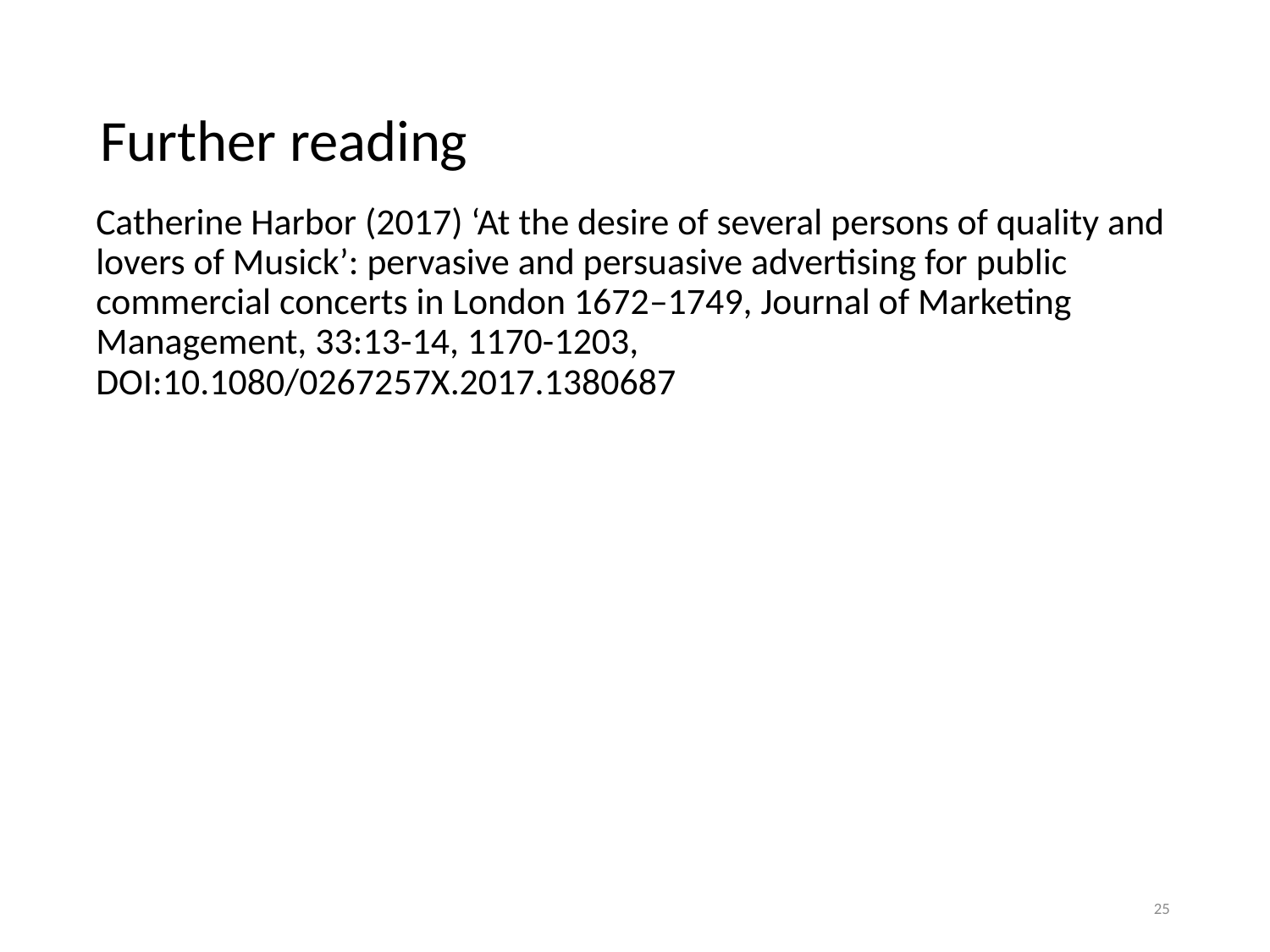

# Further reading
Catherine Harbor (2017) ‘At the desire of several persons of quality and lovers of Musick’: pervasive and persuasive advertising for public commercial concerts in London 1672–1749, Journal of Marketing Management, 33:13-14, 1170-1203, DOI:10.1080/0267257X.2017.1380687

25